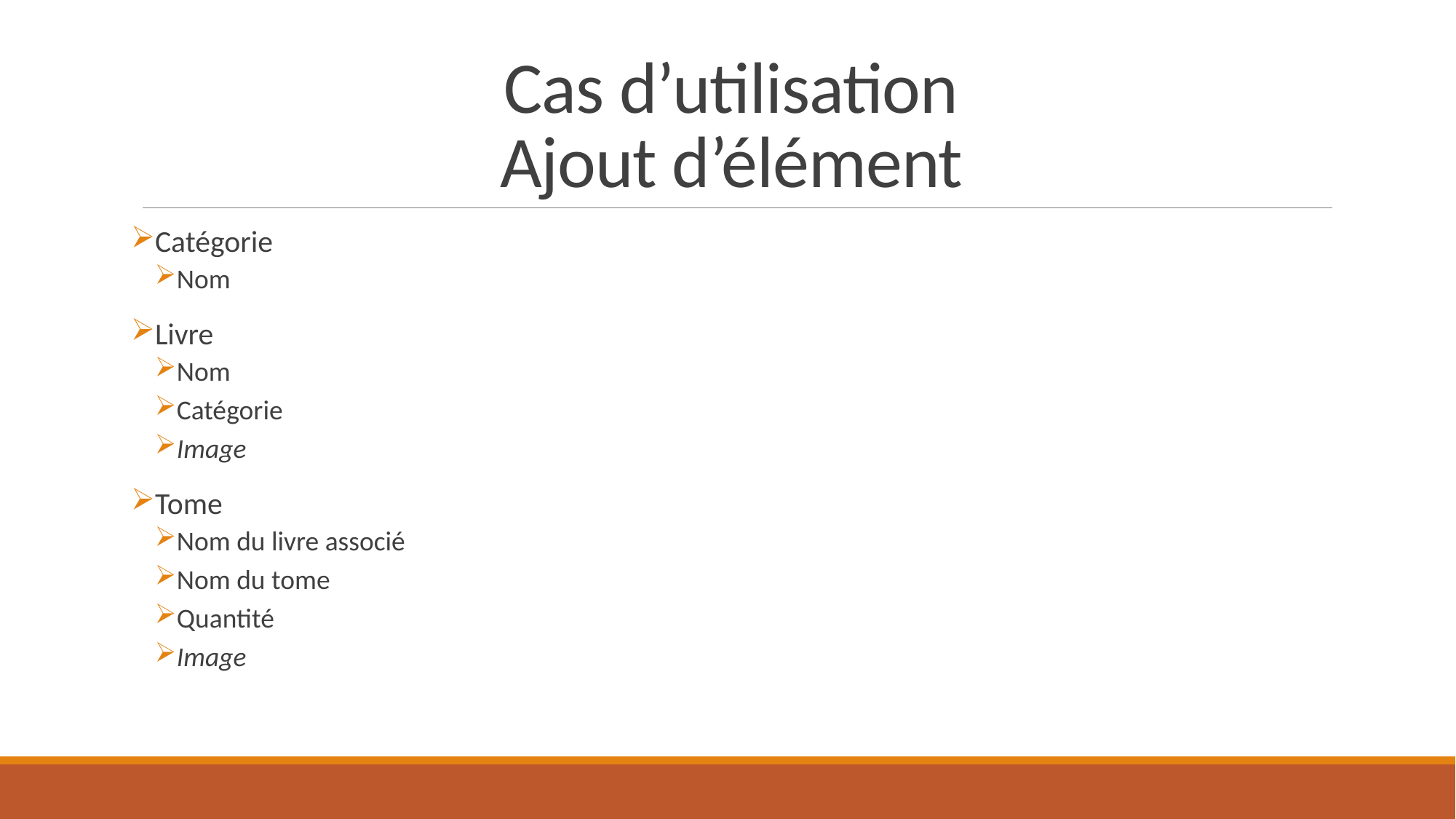

# Cas d’utilisation Ajout d’élément
Catégorie
Nom
Livre
Nom
Catégorie
Image
Tome
Nom du livre associé
Nom du tome
Quantité
Image